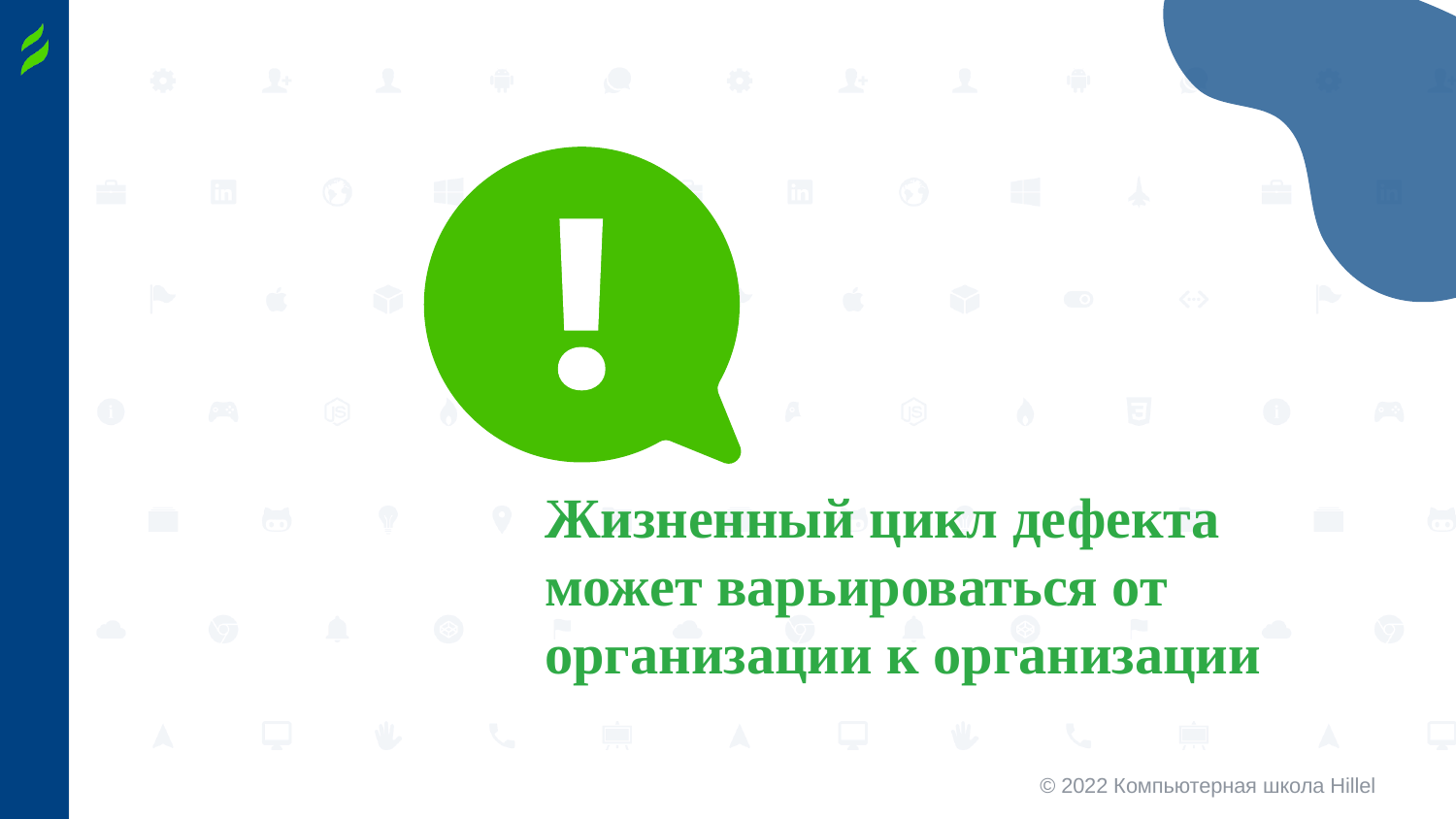

Жизненный цикл дефекта может варьироваться от организации к организации
© 2022 Компьютерная школа Hillel